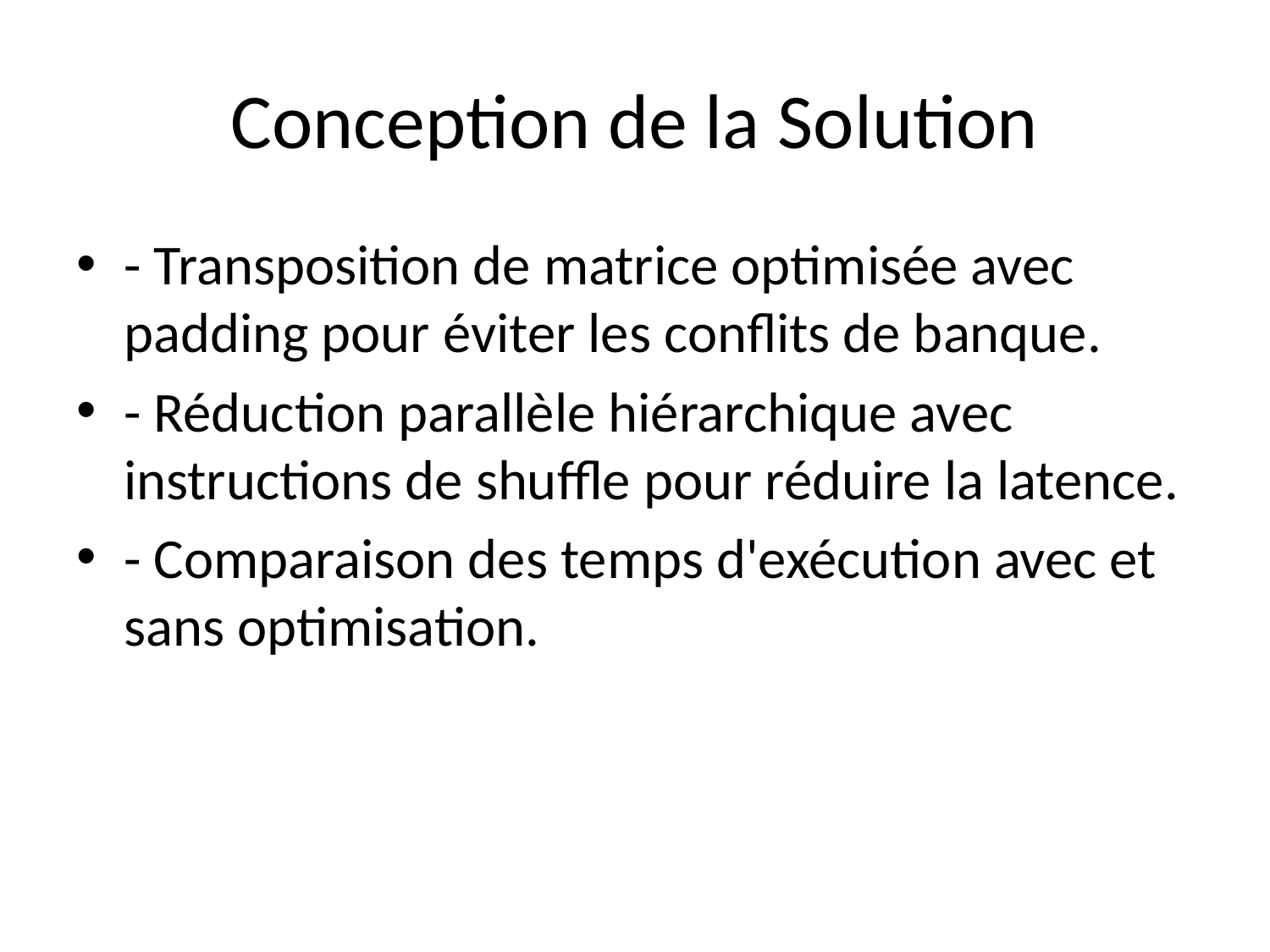

# Conception de la Solution
- Transposition de matrice optimisée avec padding pour éviter les conflits de banque.
- Réduction parallèle hiérarchique avec instructions de shuffle pour réduire la latence.
- Comparaison des temps d'exécution avec et sans optimisation.